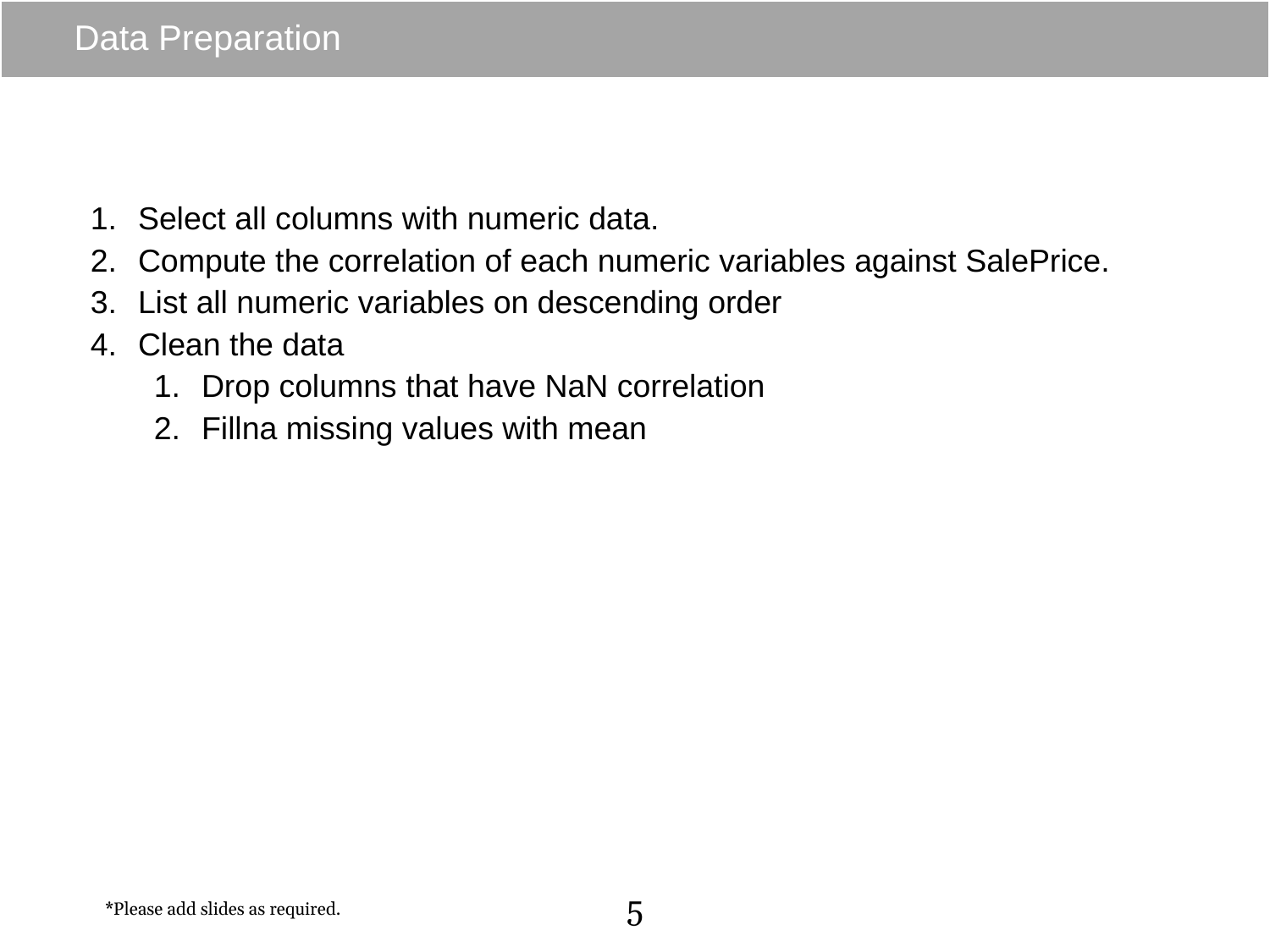

# Data Preparation
Select all columns with numeric data.
Compute the correlation of each numeric variables against SalePrice.
List all numeric variables on descending order
Clean the data
Drop columns that have NaN correlation
Fillna missing values with mean
5
*Please add slides as required.